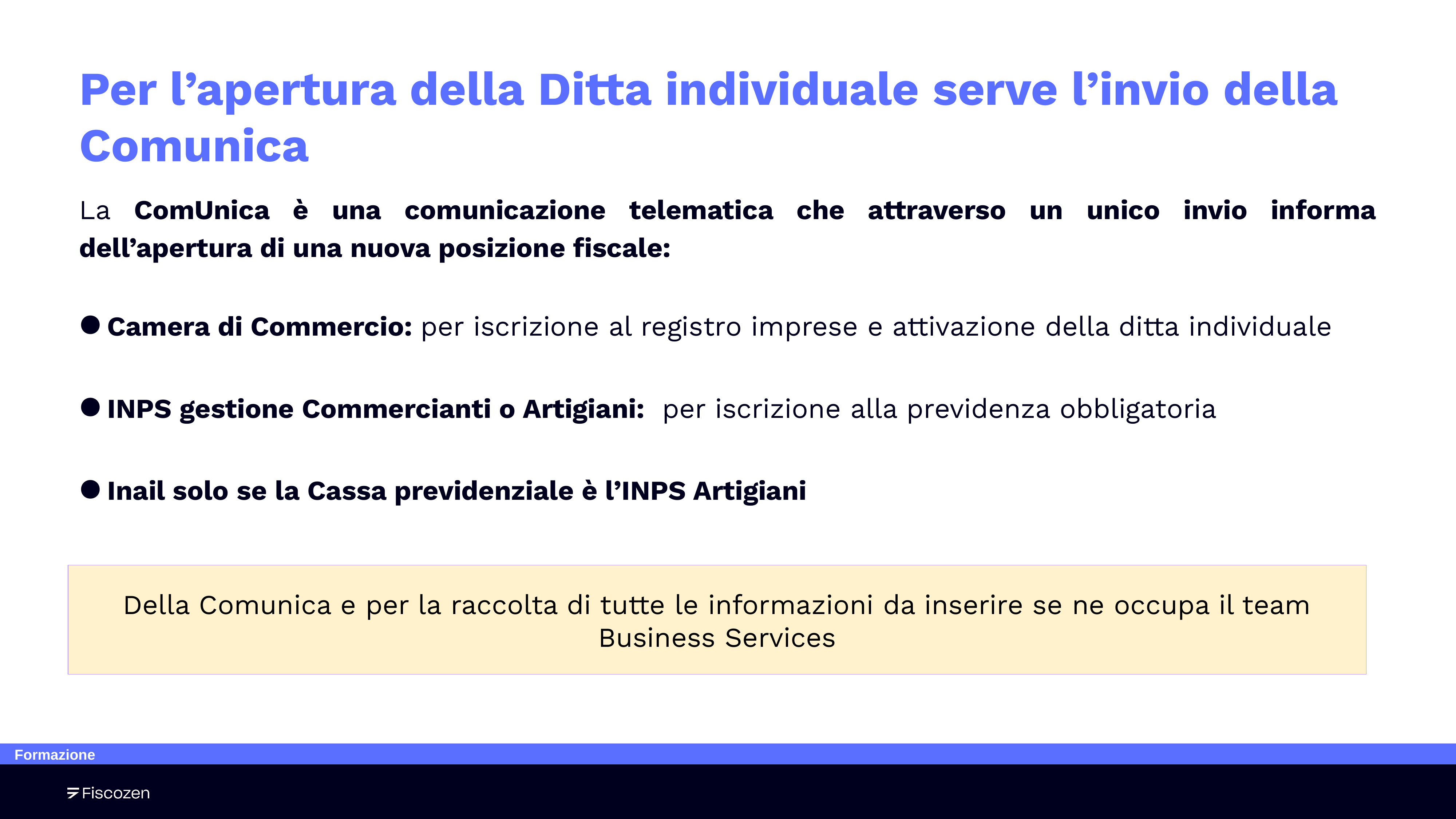

# Per l’apertura della Ditta individuale serve l’invio della Comunica
La ComUnica è una comunicazione telematica che attraverso un unico invio informa dell’apertura di una nuova posizione fiscale:

Camera di Commercio: per iscrizione al registro imprese e attivazione della ditta individuale

INPS gestione Commercianti o Artigiani:  per iscrizione alla previdenza obbligatoria

Inail solo se la Cassa previdenziale è l’INPS Artigiani

Della Comunica e per la raccolta di tutte le informazioni da inserire se ne occupa il team Business Services
Approfondimento
Formazione
31
17/09/2019